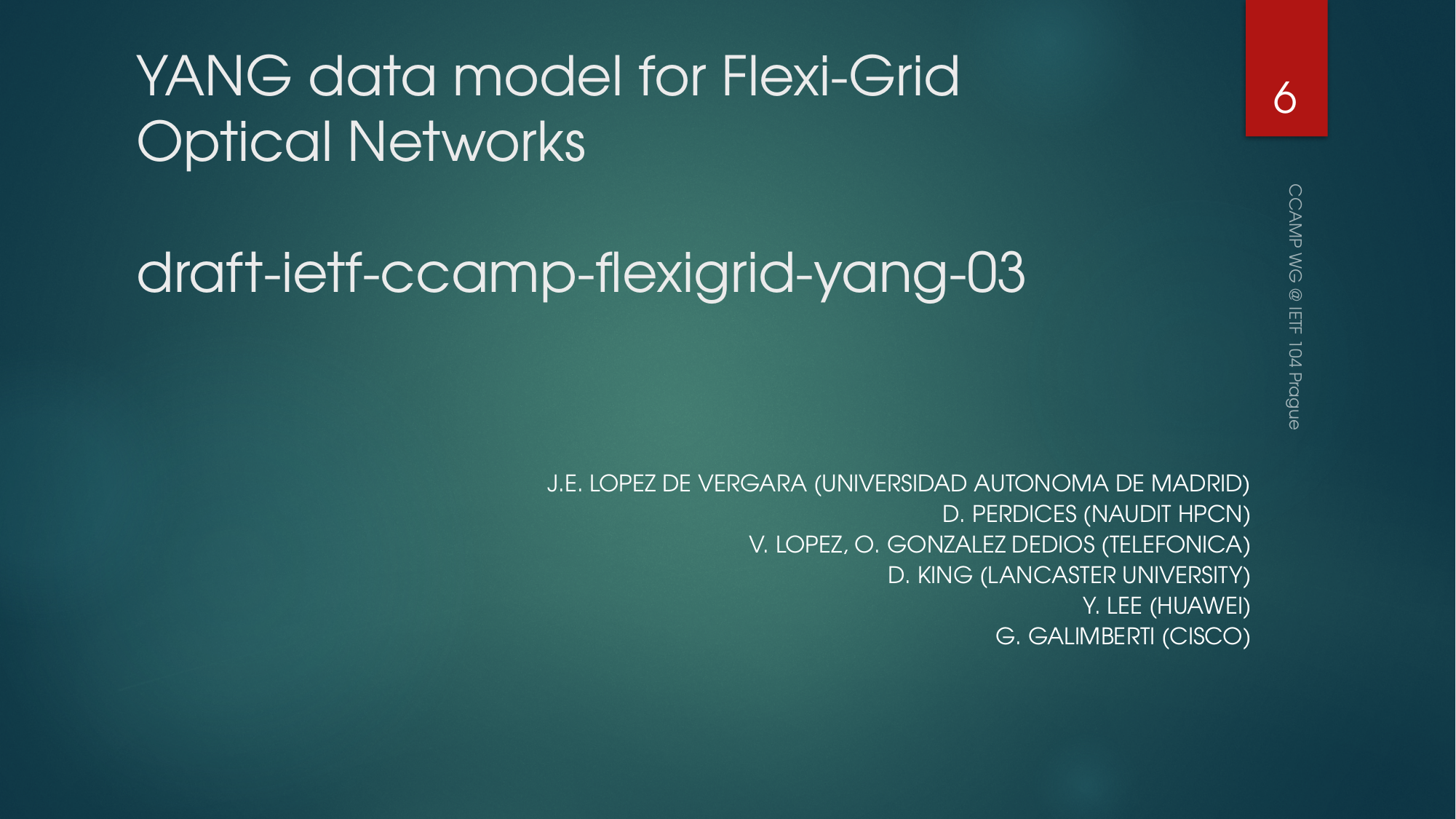

# YANG data model for Flexi-Grid Optical Networks draft-ietf-ccamp-flexigrid-yang-03
6
CCAMP WG @ IETF 104 Prague
J.E. Lopez de Vergara (Universidad Autonoma de Madrid)
D. Perdices (Naudit HPCN)
                                                             V. Lopez, O. Gonzalez deDios (Telefonica)
D. King (Lancaster University)
Y. Lee (Huawei)
G. Galimberti (CISCO)